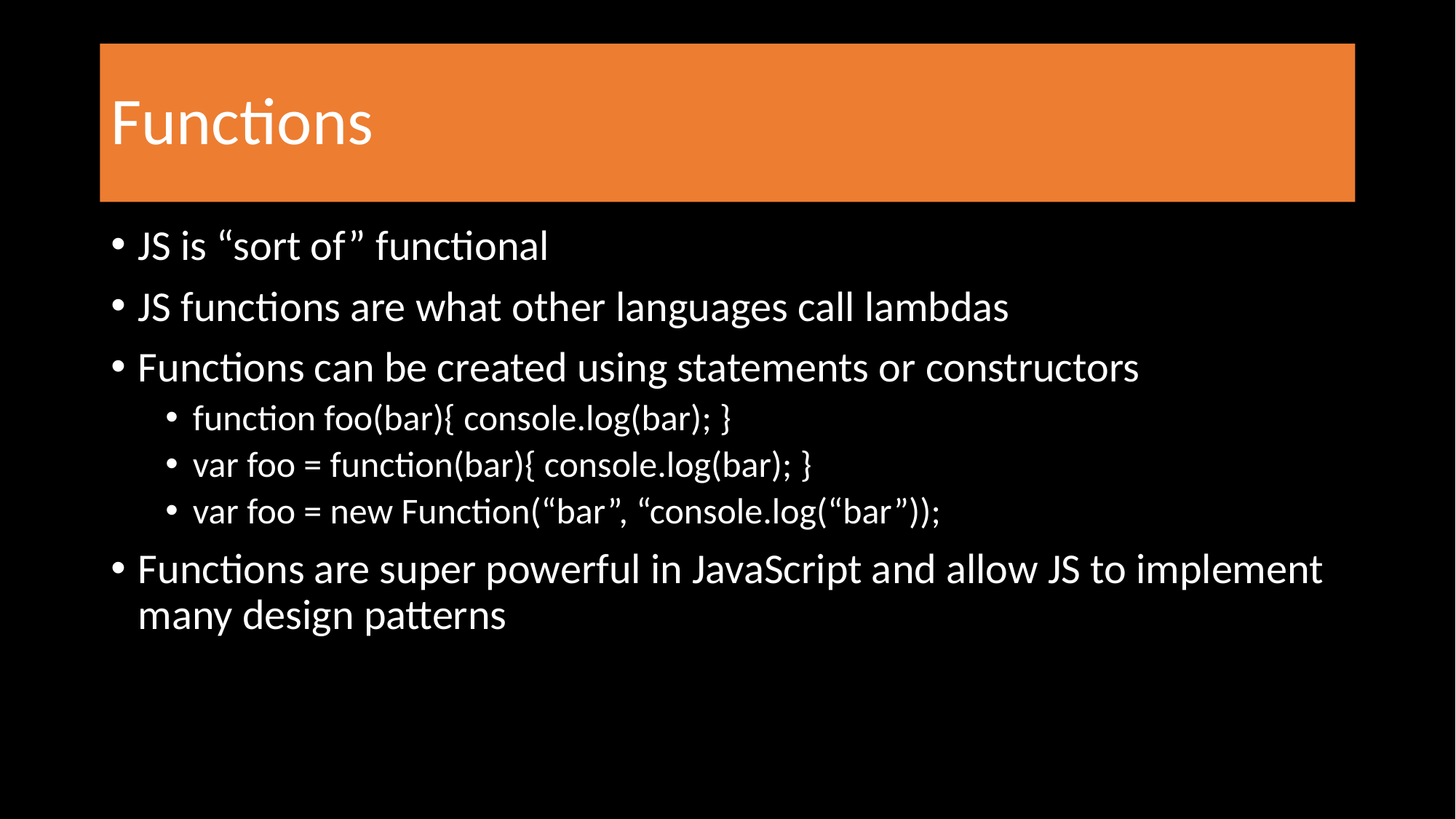

# Functions
JS is “sort of” functional
JS functions are what other languages call lambdas
Functions can be created using statements or constructors
function foo(bar){ console.log(bar); }
var foo = function(bar){ console.log(bar); }
var foo = new Function(“bar”, “console.log(“bar”));
Functions are super powerful in JavaScript and allow JS to implement many design patterns